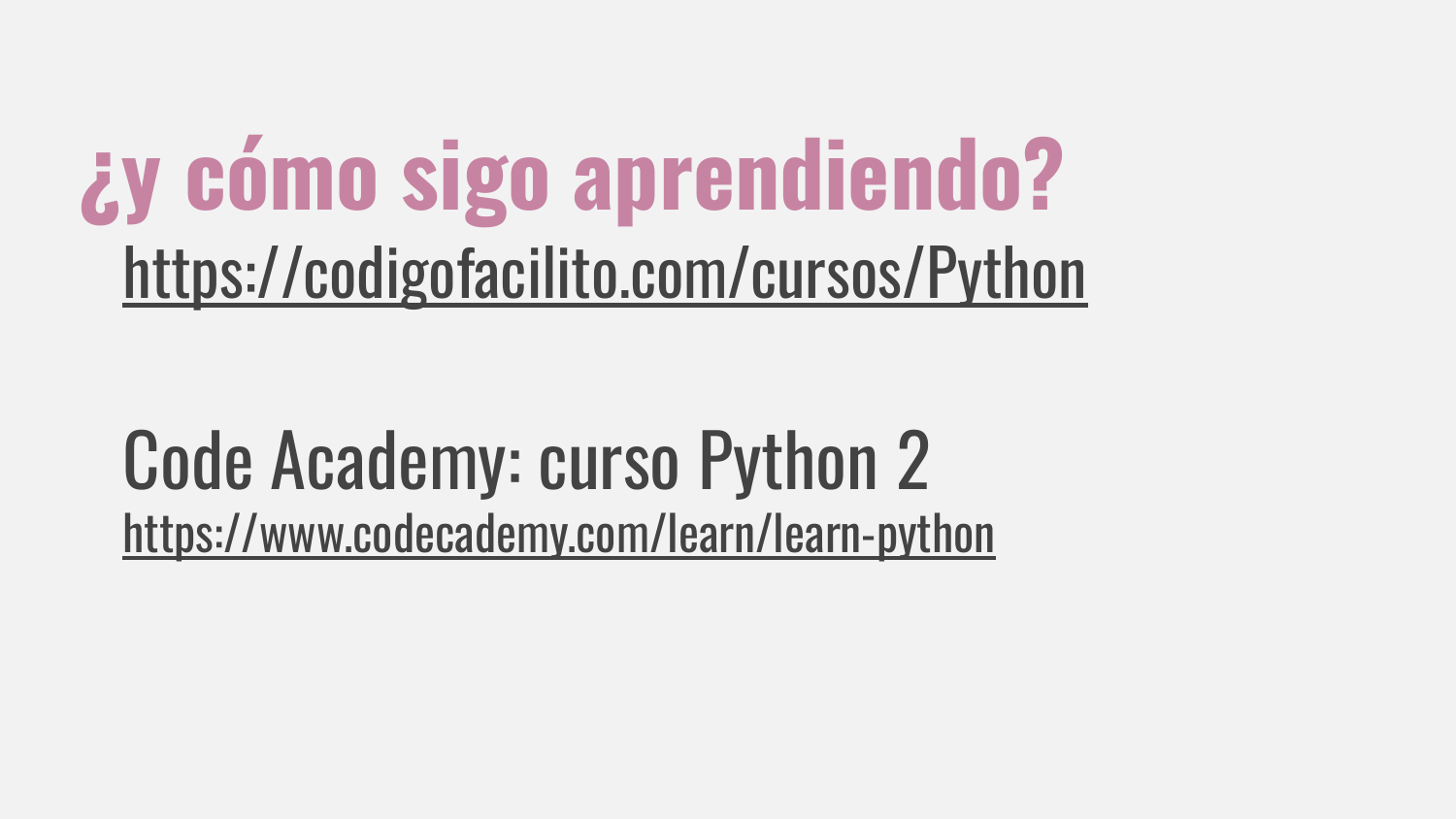

¿y cómo sigo aprendiendo?
# https://codigofacilito.com/cursos/Python Code Academy: curso Python 2 https://www.codecademy.com/learn/learn-python